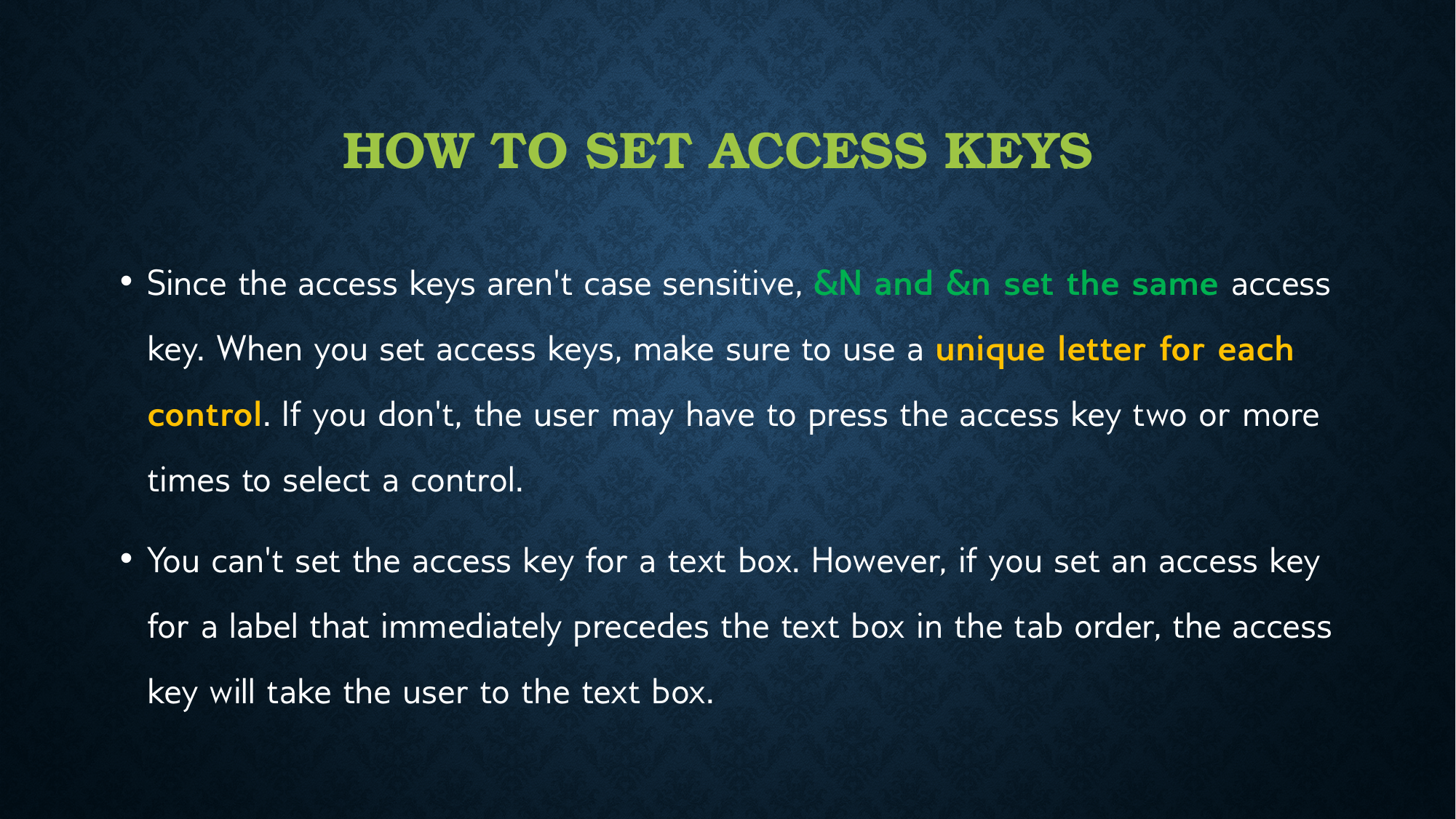

# How to set access keys
Since the access keys aren't case sensitive, &N and &n set the same access key. When you set access keys, make sure to use a unique letter for each control. If you don't, the user may have to press the access key two or more times to select a control.
You can't set the access key for a text box. However, if you set an access key for a label that immediately precedes the text box in the tab order, the access key will take the user to the text box.